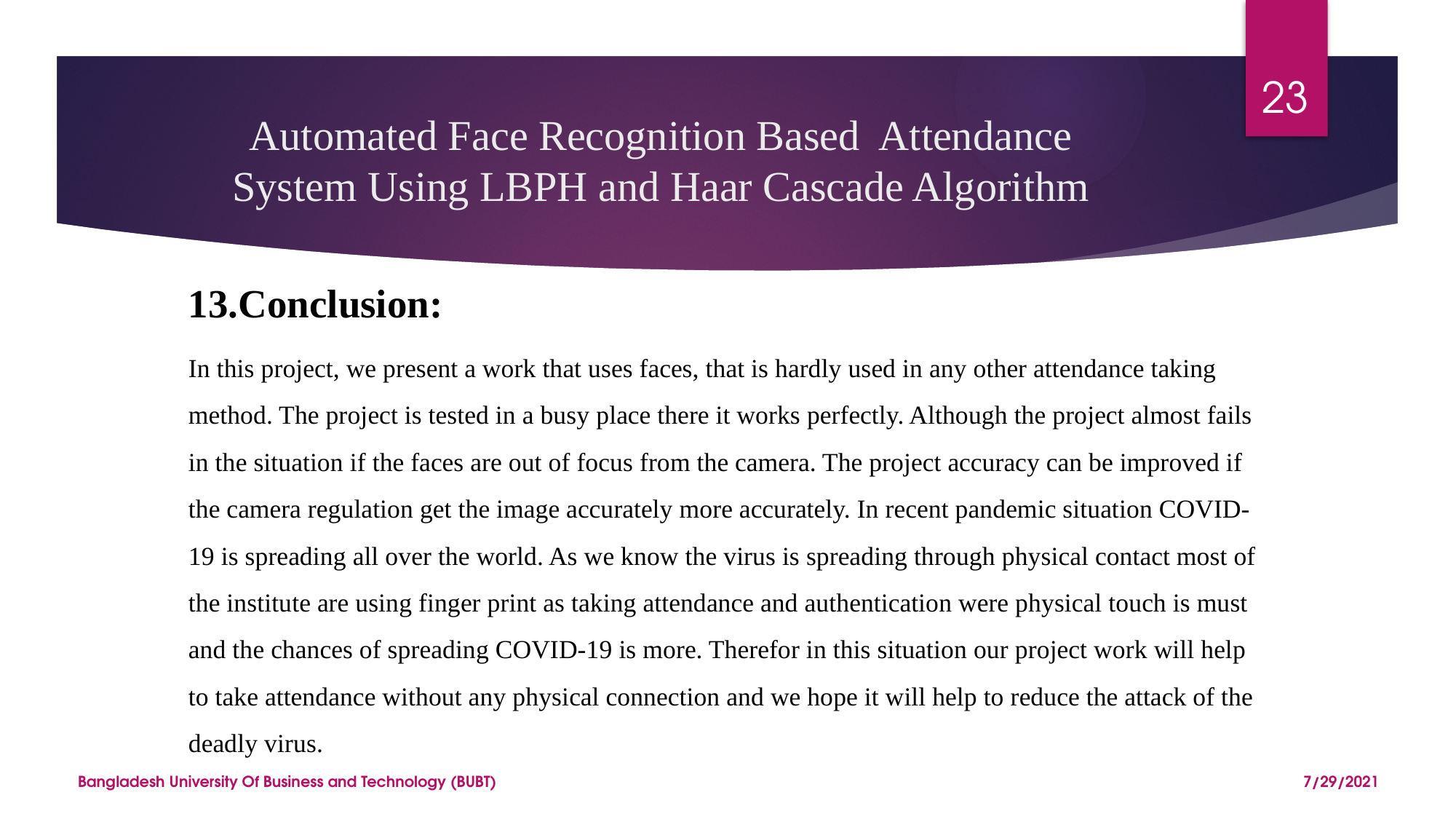

23
# Automated Face Recognition Based  Attendance System Using LBPH and Haar Cascade Algorithm
13.Conclusion:
In this project, we present a work that uses faces, that is hardly used in any other attendance taking method. The project is tested in a busy place there it works perfectly. Although the project almost fails in the situation if the faces are out of focus from the camera. The project accuracy can be improved if the camera regulation get the image accurately more accurately. In recent pandemic situation COVID-19 is spreading all over the world. As we know the virus is spreading through physical contact most of the institute are using finger print as taking attendance and authentication were physical touch is must and the chances of spreading COVID-19 is more. Therefor in this situation our project work will help to take attendance without any physical connection and we hope it will help to reduce the attack of the deadly virus.

Bangladesh University Of Business and Technology (BUBT)
7/29/2021